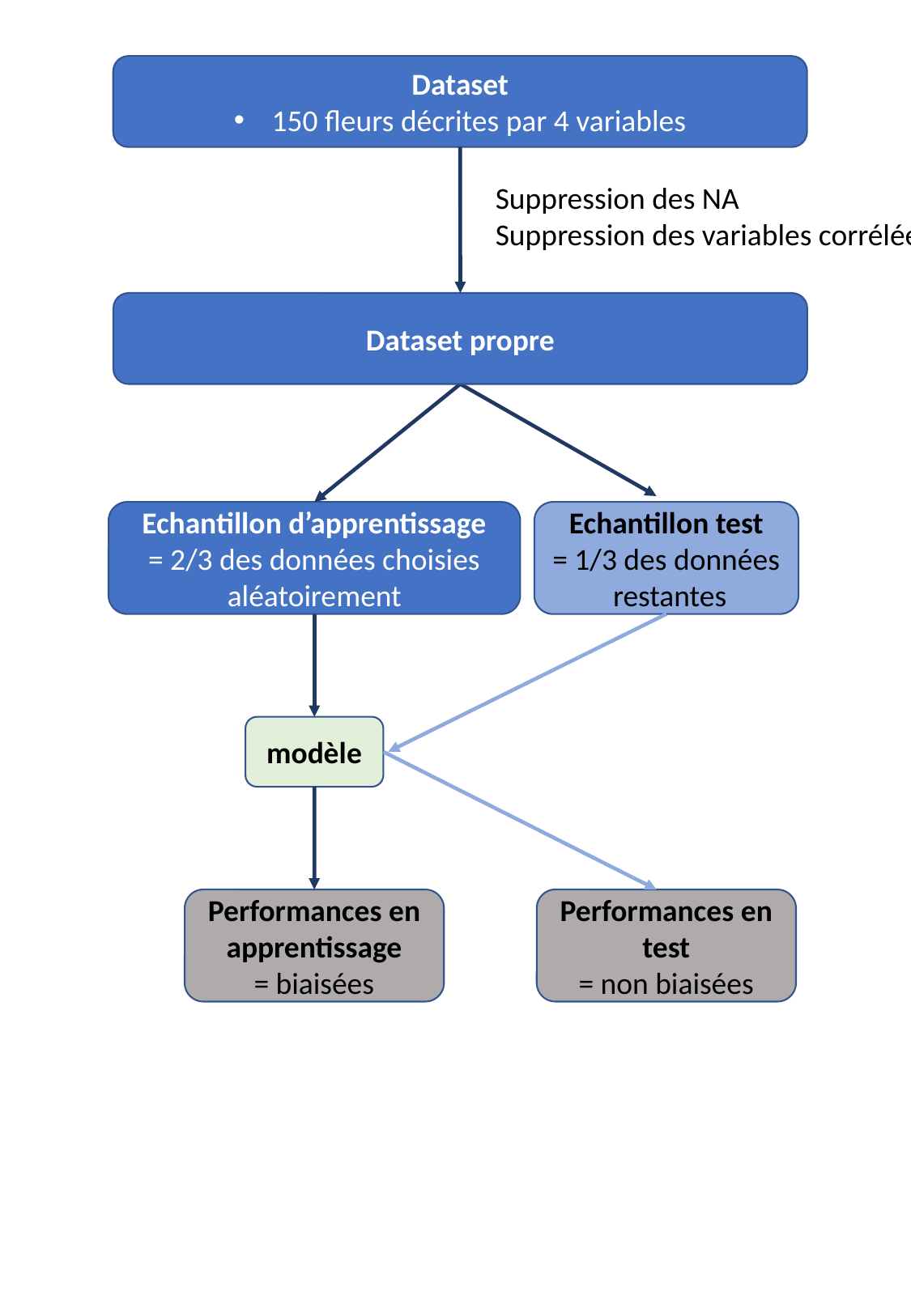

Dataset
150 fleurs décrites par 4 variables
Suppression des NA
Suppression des variables corrélées
Dataset propre
Echantillon d’apprentissage
= 2/3 des données choisies aléatoirement
Echantillon test
= 1/3 des données  restantes
modèle
Performances en apprentissage
= biaisées
Performances en test
= non biaisées